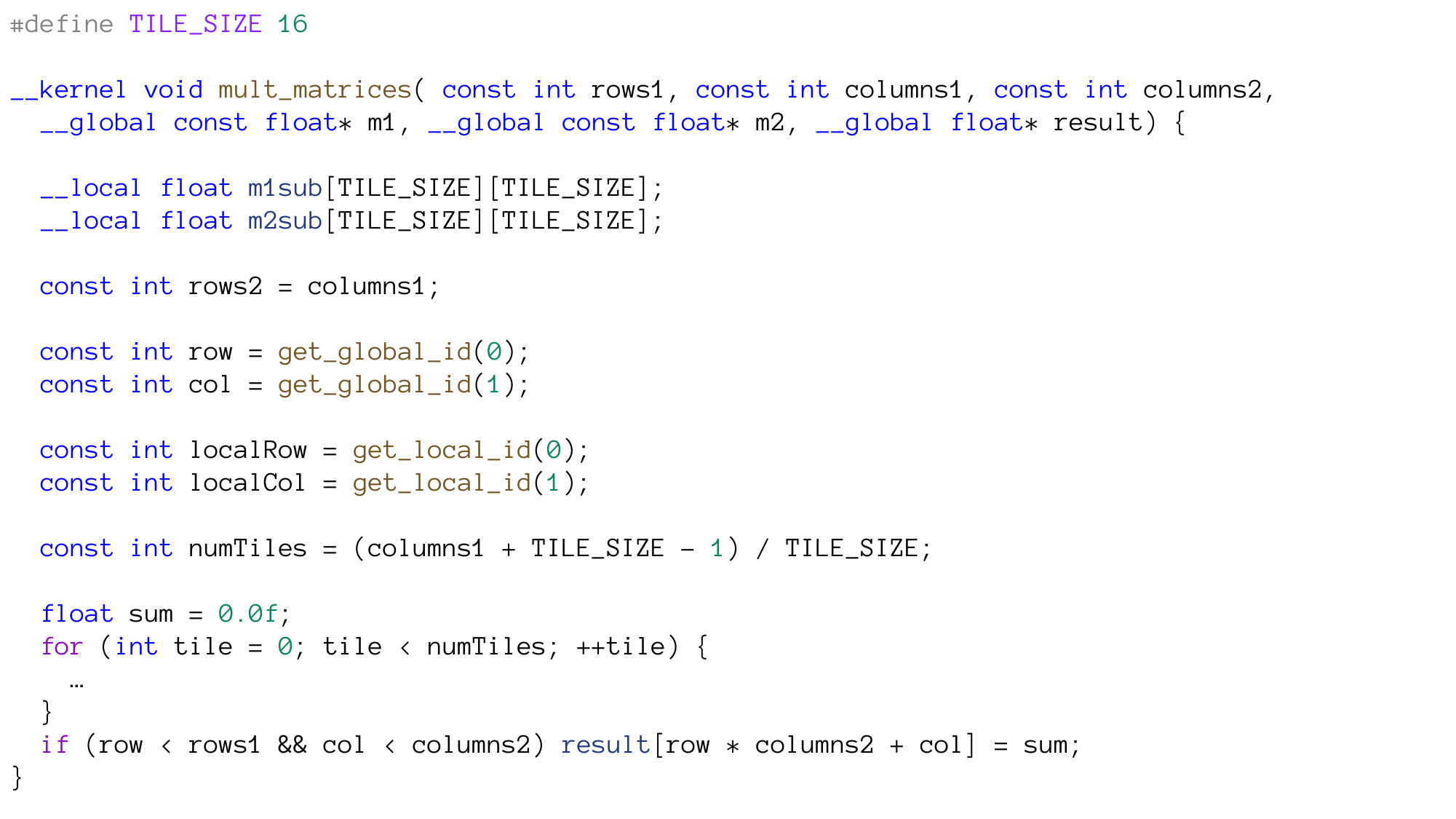

#define TILE_SIZE 16
__kernel void mult_matrices( const int rows1, const int columns1, const int columns2,
  __global const float* m1, __global const float* m2, __global float* result) {

  __local float m1sub[TILE_SIZE][TILE_SIZE];
  __local float m2sub[TILE_SIZE][TILE_SIZE];

  const int rows2 = columns1;

  const int row = get_global_id(0);
  const int col = get_global_id(1);

  const int localRow = get_local_id(0);
  const int localCol = get_local_id(1);

  const int numTiles = (columns1 + TILE_SIZE - 1) / TILE_SIZE;

  float sum = 0.0f;
  for (int tile = 0; tile < numTiles; ++tile) {
    …
  }
  if (row < rows1 && col < columns2) result[row * columns2 + col] = sum;
}